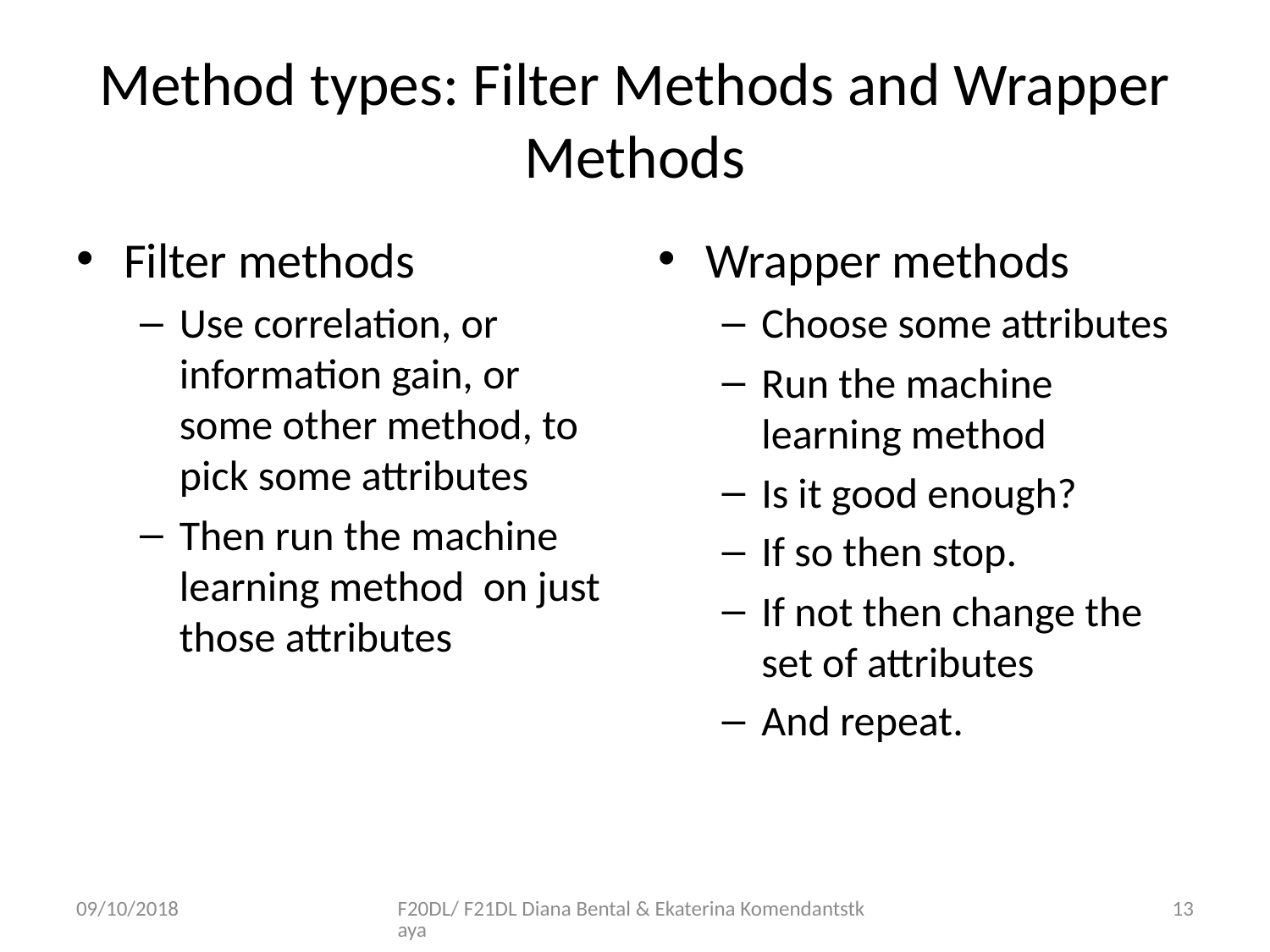

# Method types: Filter Methods and Wrapper Methods
Filter methods
Use correlation, or information gain, or some other method, to pick some attributes
Then run the machine learning method  on just those attributes

Wrapper methods
Choose some attributes
Run the machine  learning method
Is it good enough?
If so then stop.
If not then change the set of attributes
And repeat.
09/10/2018
F20DL/ F21DL Diana Bental & Ekaterina Komendantstkaya
13